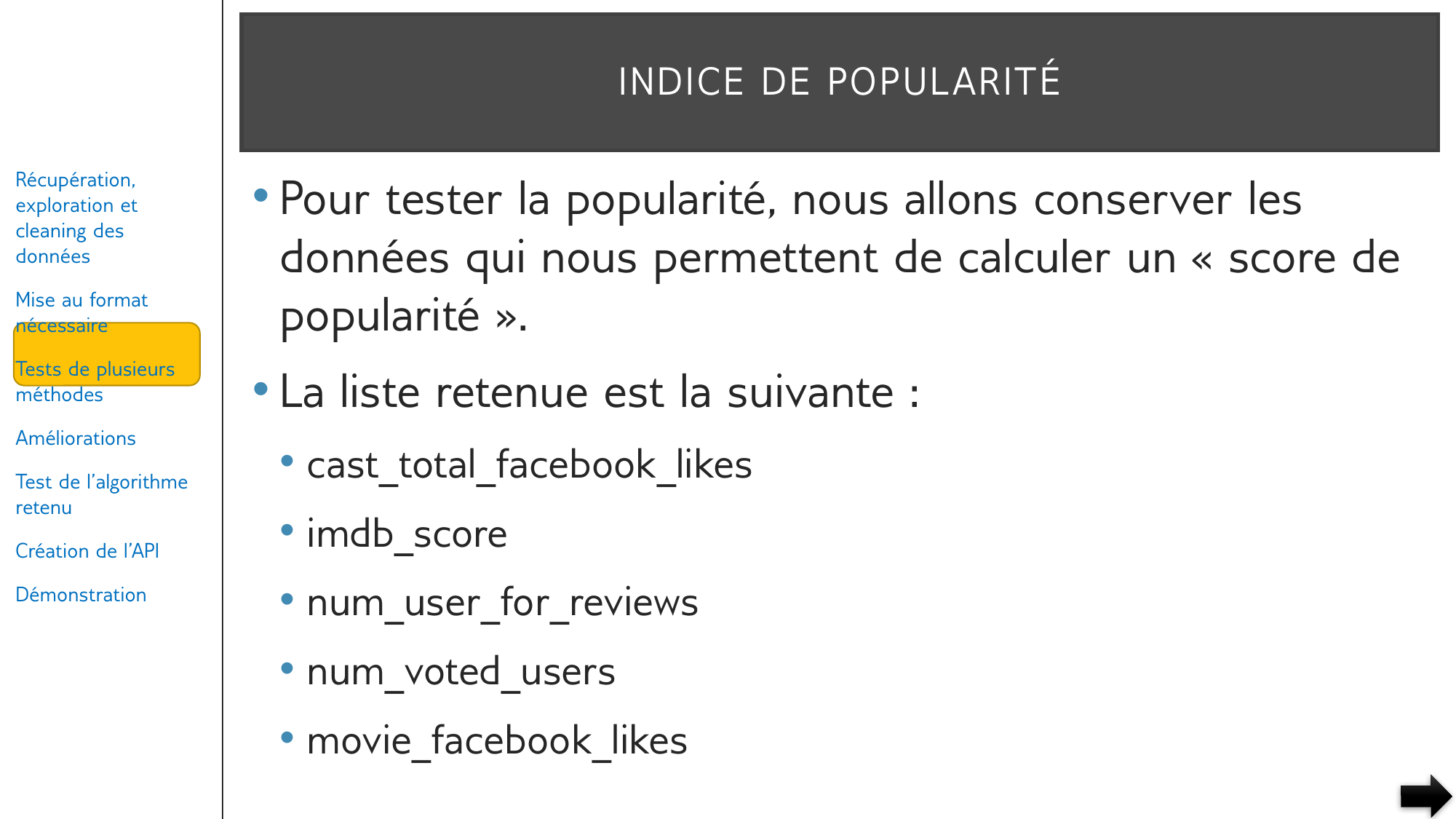

# Indice de popularité
Pour tester la popularité, nous allons conserver les données qui nous permettent de calculer un « score de popularité ».
La liste retenue est la suivante :
cast_total_facebook_likes
imdb_score
num_user_for_reviews
num_voted_users
movie_facebook_likes